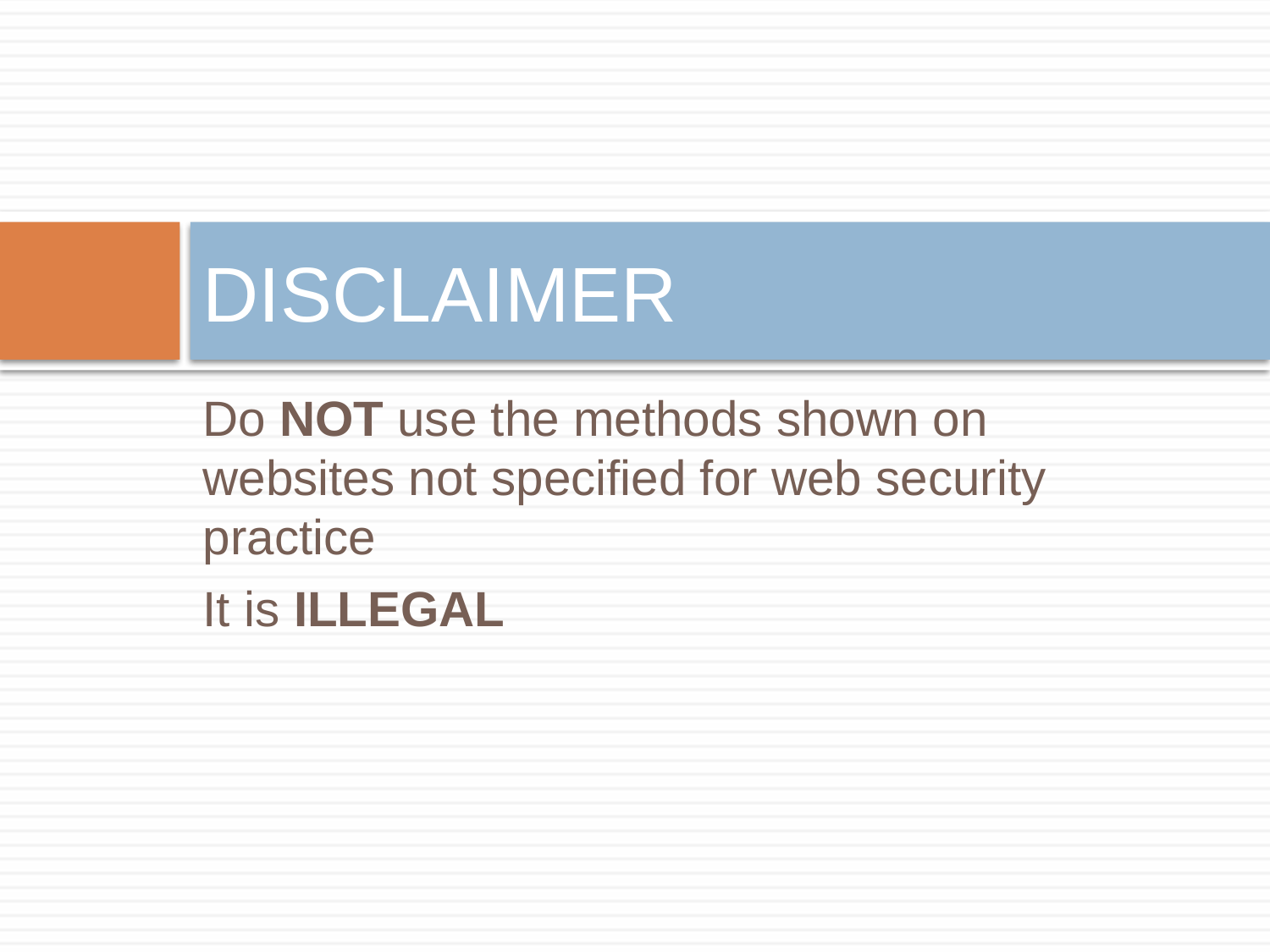

# DISCLAIMER
Do NOT use the methods shown on websites not specified for web security practice
It is ILLEGAL